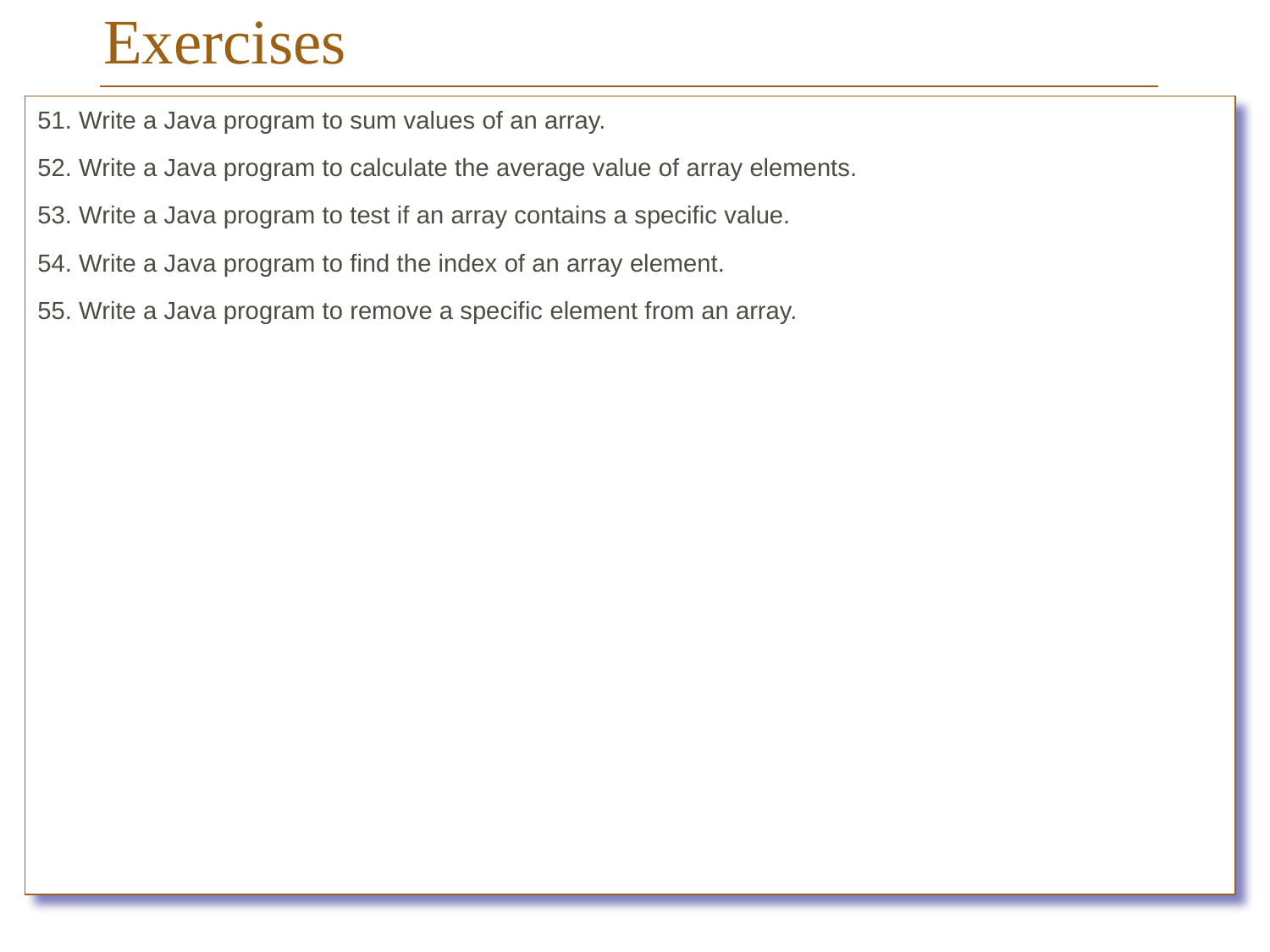

# Exercises
51. Write a Java program to sum values of an array.
52. Write a Java program to calculate the average value of array elements.
53. Write a Java program to test if an array contains a specific value.
54. Write a Java program to find the index of an array element.
55. Write a Java program to remove a specific element from an array.